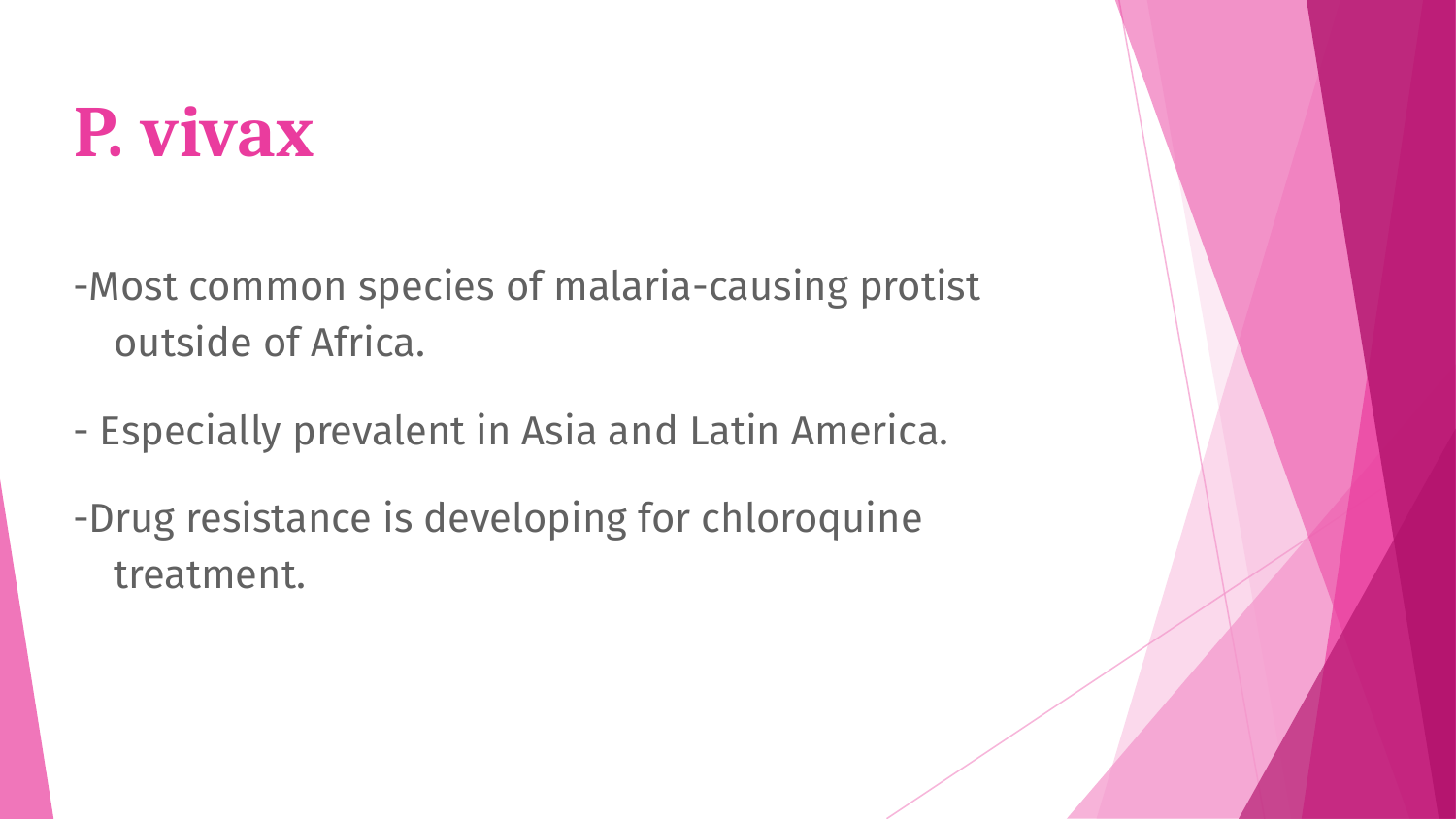

# P. vivax
-Most common species of malaria-causing protist outside of Africa.
- Especially prevalent in Asia and Latin America.
-Drug resistance is developing for chloroquine treatment.